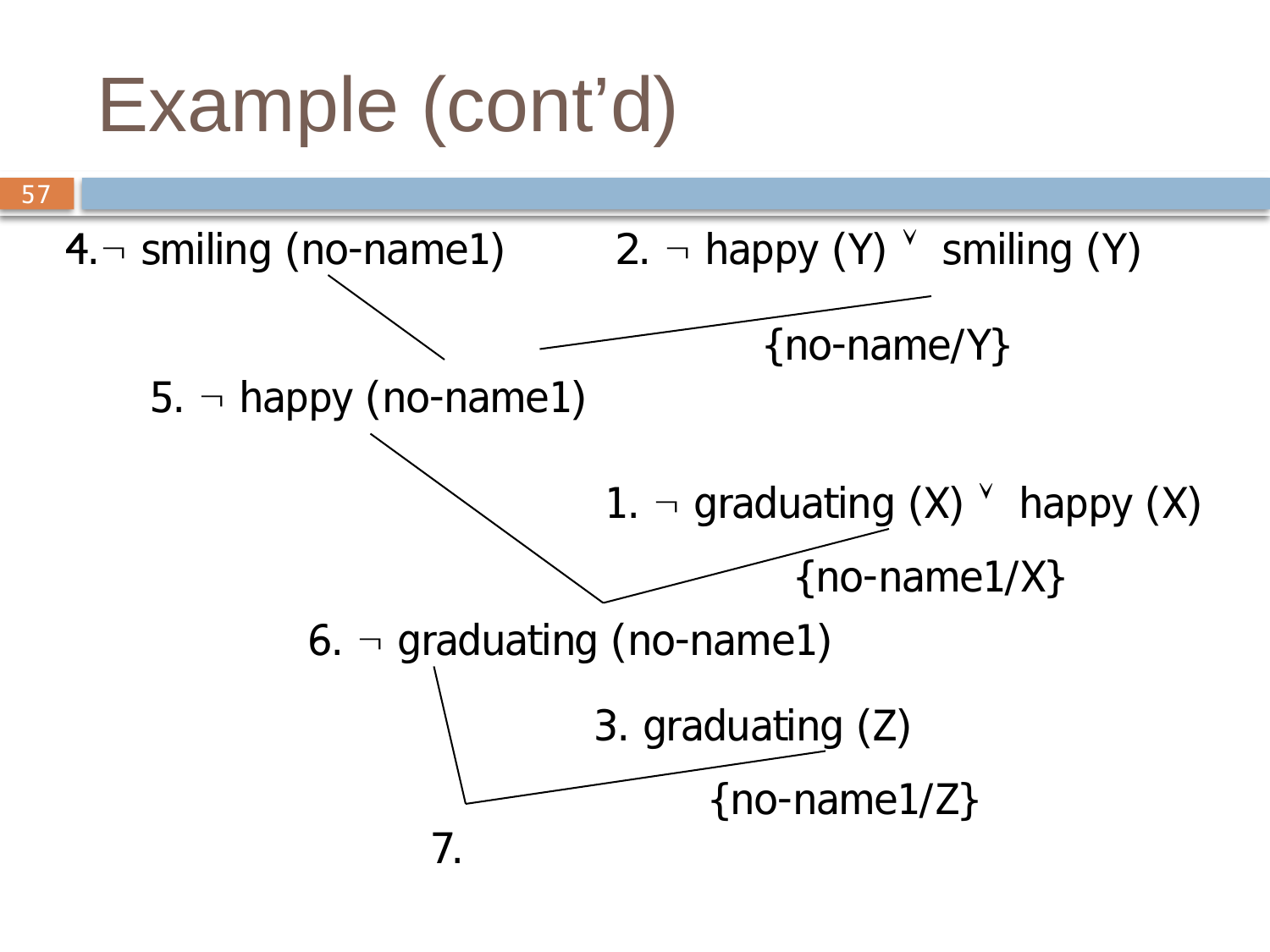

# Example (cont’d)
57
4.¬ smiling (no-name1)
2. ¬ happy (Y) ∨  smiling (Y)

{no-name/Y}
5. ¬ happy (no-name1)

1. ¬ graduating (X) ∨  happy (X)

{no-name1/X}
6. ¬ graduating (no-name1)

3. graduating (Z)

{no-name1/Z}
7. 